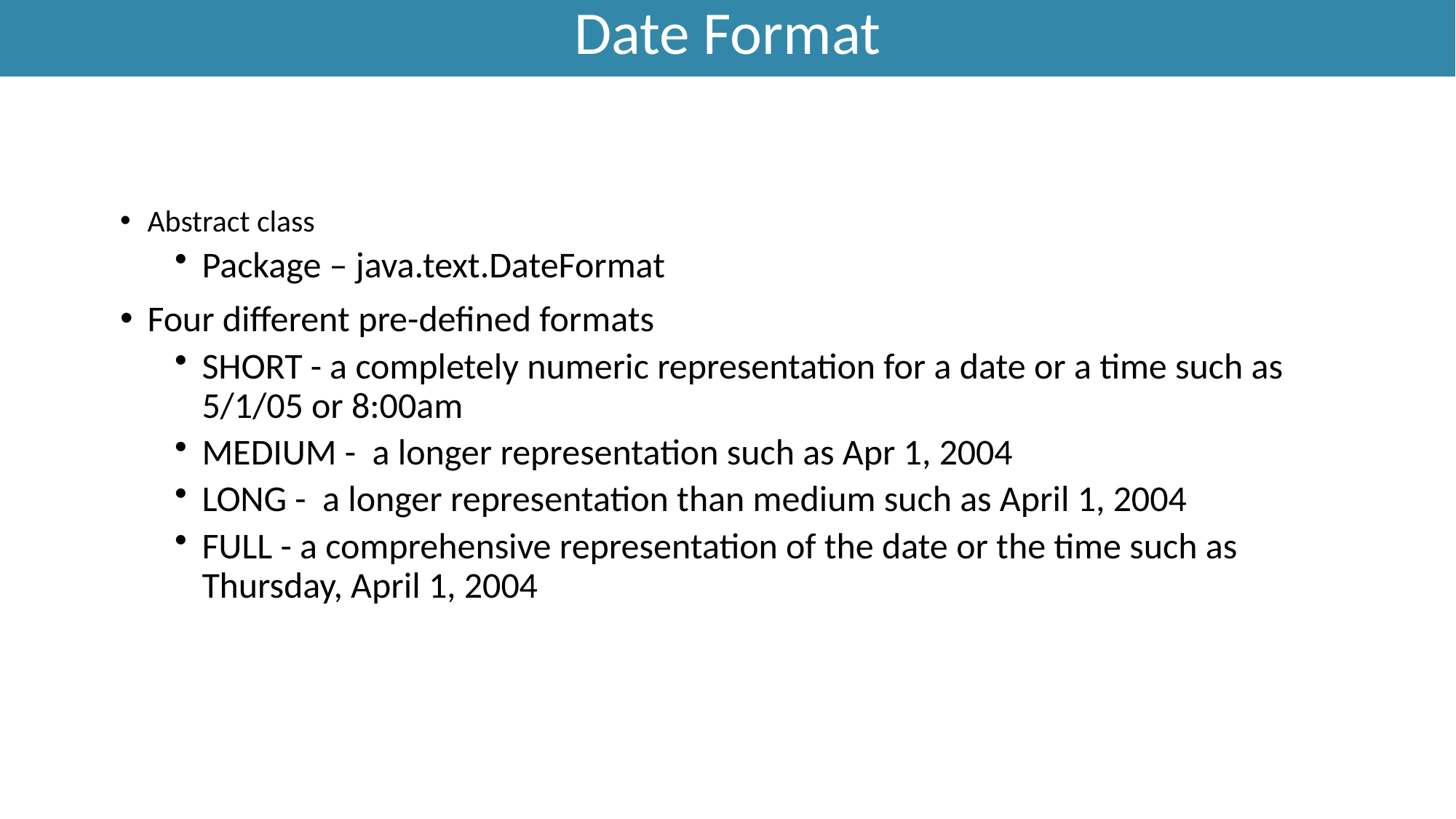

# Date Format
Utility Classes
Abstract class
Package – java.text.DateFormat
Four different pre-defined formats
SHORT - a completely numeric representation for a date or a time such as 5/1/05 or 8:00am
MEDIUM -  a longer representation such as Apr 1, 2004
LONG -  a longer representation than medium such as April 1, 2004
FULL - a comprehensive representation of the date or the time such as Thursday, April 1, 2004